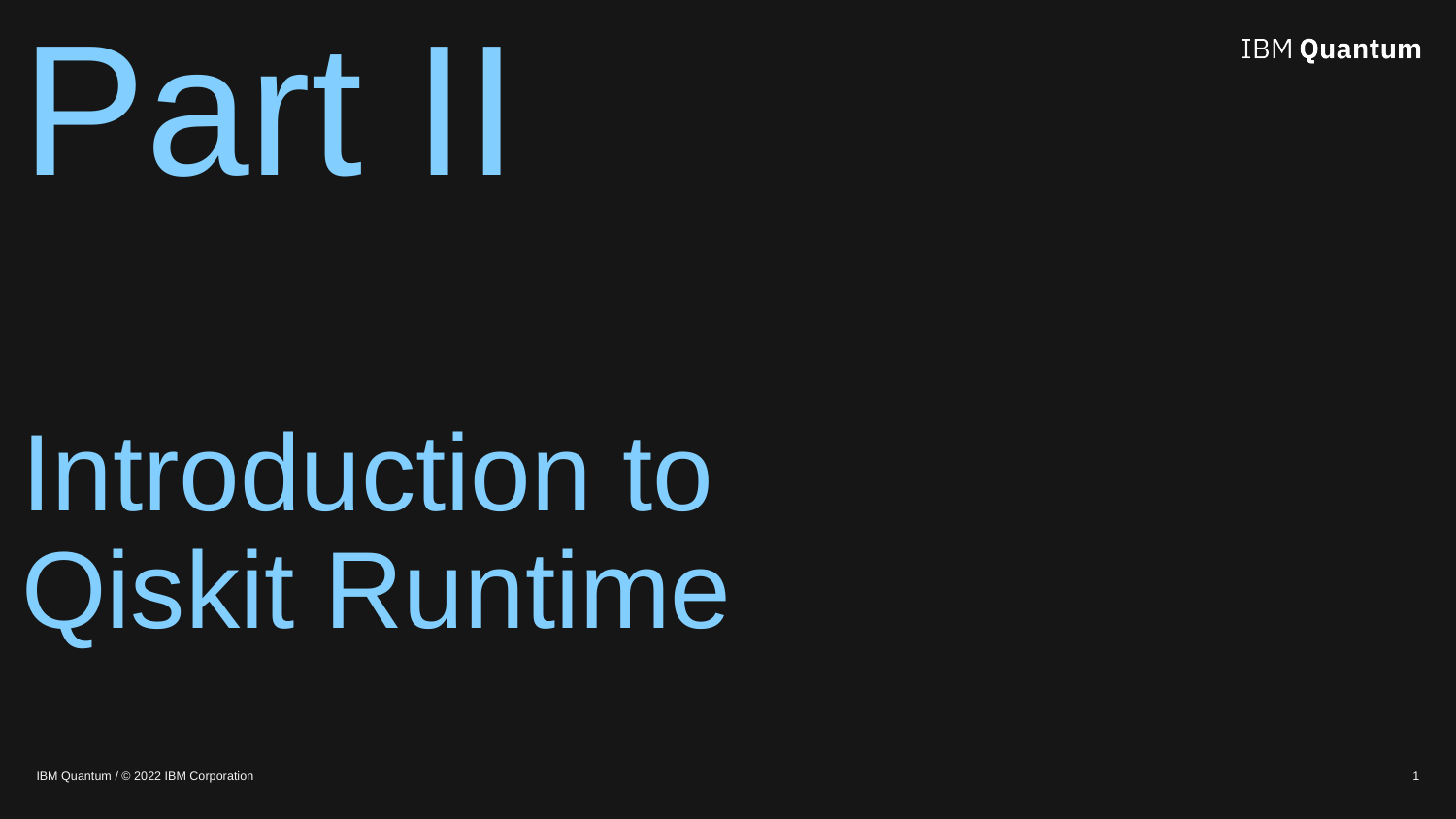

# Part II Introduction to Qiskit Runtime
IBM Quantum / © 2022 IBM Corporation
1